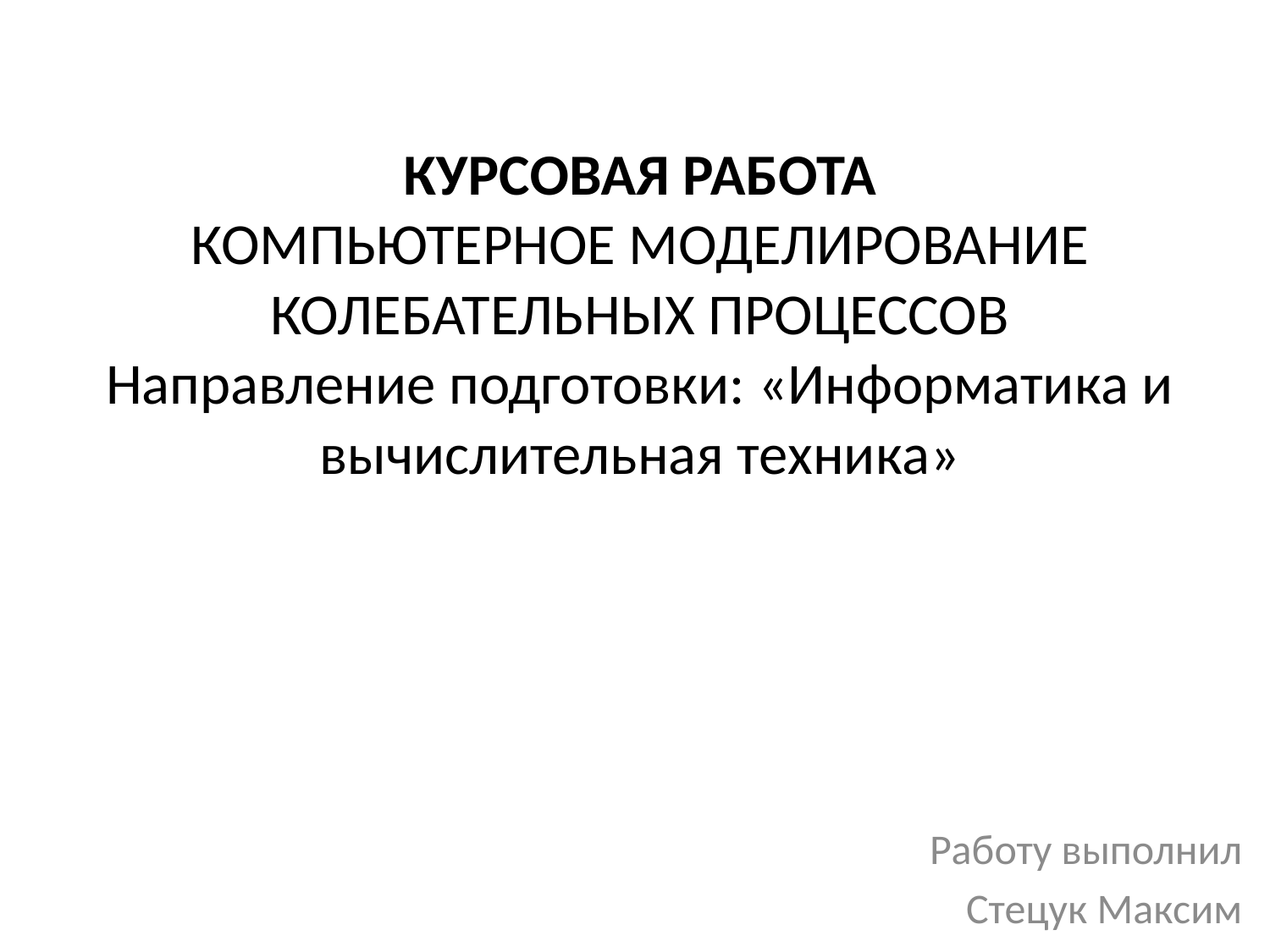

# КУРСОВАЯ РАБОТА КОМПЬЮТЕРНОЕ МОДЕЛИРОВАНИЕ КОЛЕБАТЕЛЬНЫХ ПРОЦЕССОВ Направление подготовки: «Информатика и вычислительная техника»
Работу выполнил
Стецук Максим